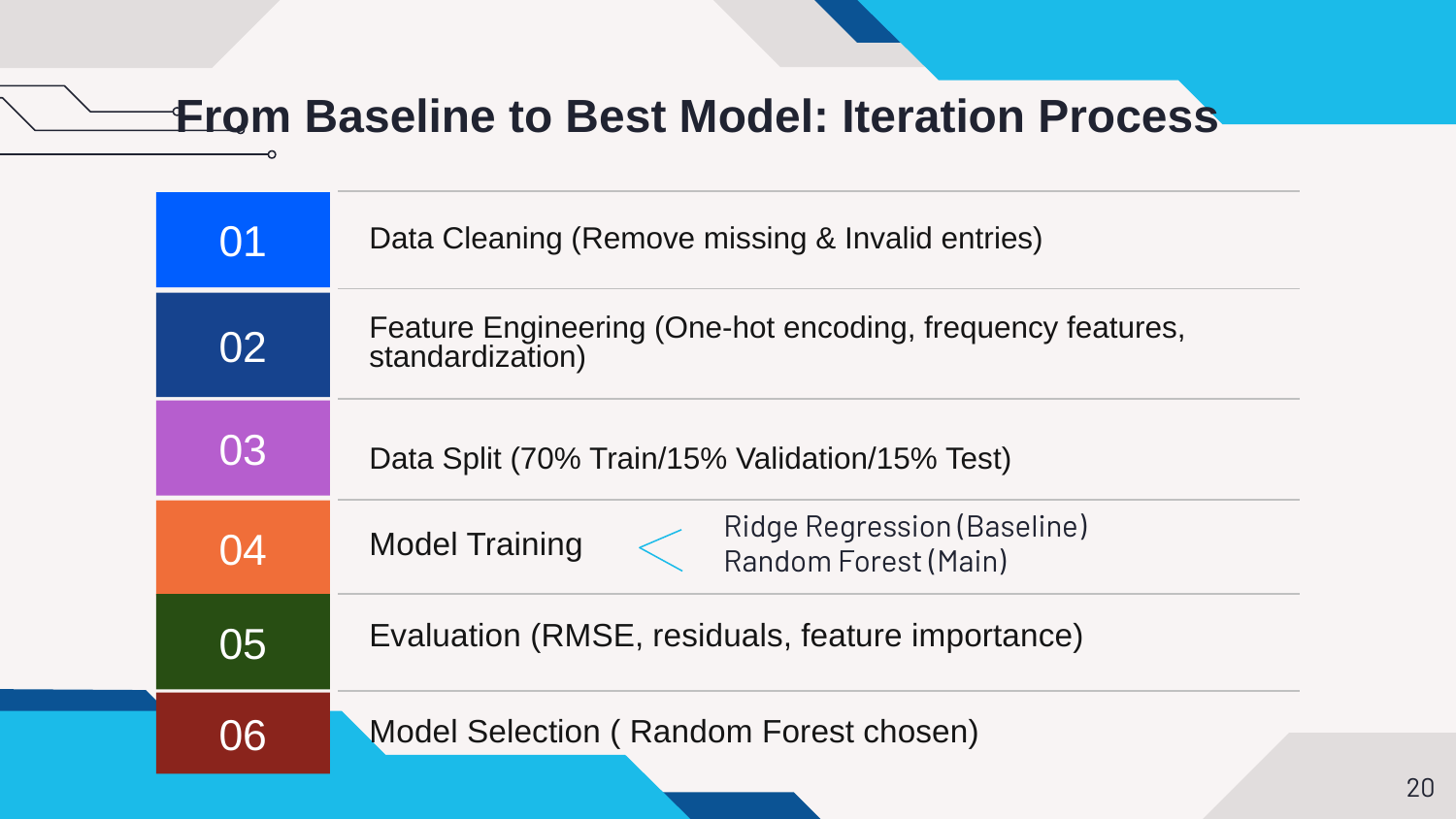

From Baseline to Best Model: Iteration Process
01
Data Cleaning (Remove missing & Invalid entries)
02
Feature Engineering (One-hot encoding, frequency features, standardization)
03
Data Split (70% Train/15% Validation/15% Test)
Model Training
04
05
Evaluation (RMSE, residuals, feature importance)
06
Model Selection ( Random Forest chosen)
Ridge Regression (Baseline)
Random Forest (Main)
20